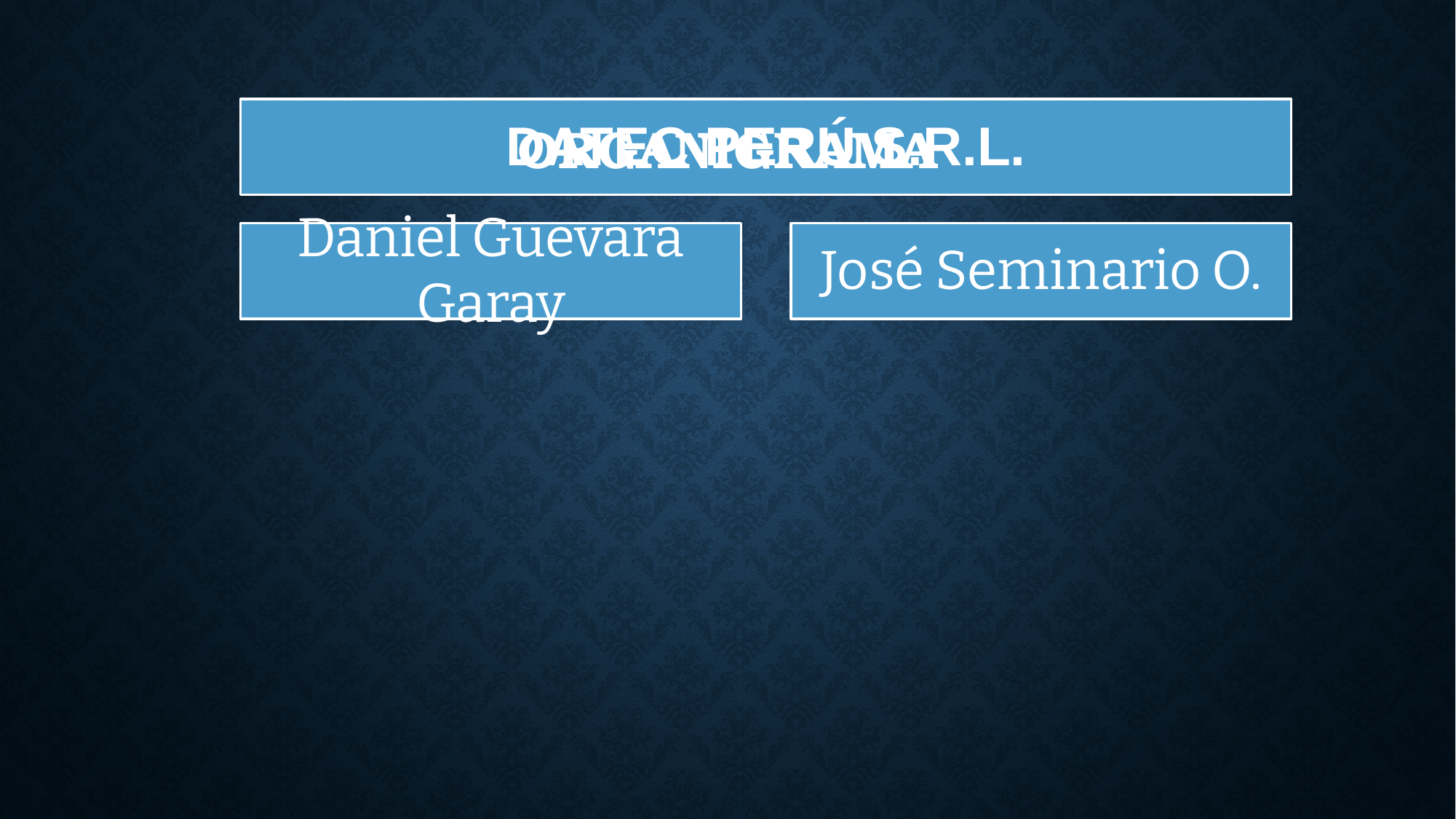

# ORGANIGRAMA
DATEC PERÚ S.R.L.
Daniel Guevara Garay
José Seminario O.